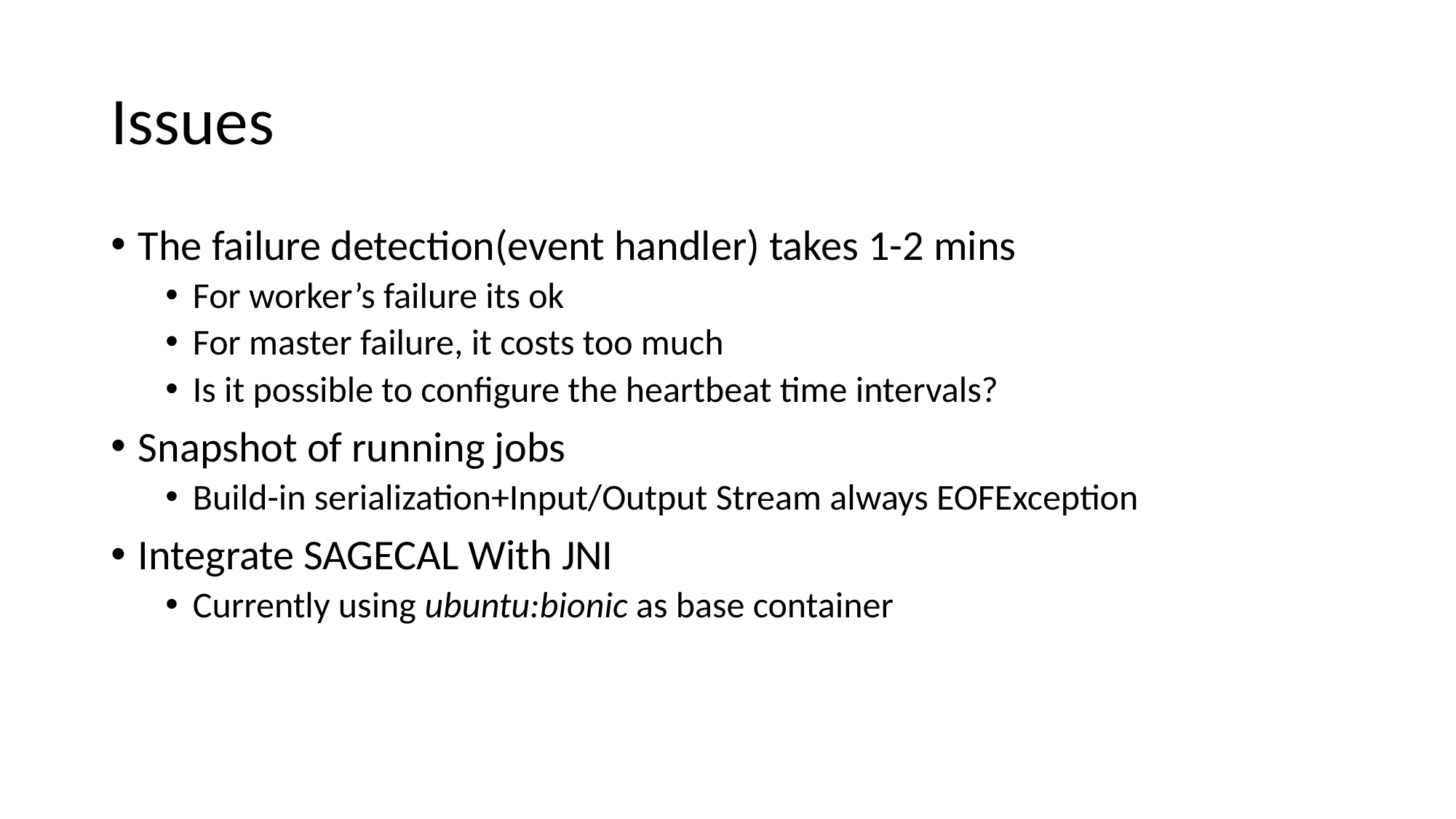

# Issues
The failure detection(event handler) takes 1-2 mins
For worker’s failure its ok
For master failure, it costs too much
Is it possible to configure the heartbeat time intervals?
Snapshot of running jobs
Build-in serialization+Input/Output Stream always EOFException
Integrate SAGECAL With JNI
Currently using ubuntu:bionic as base container